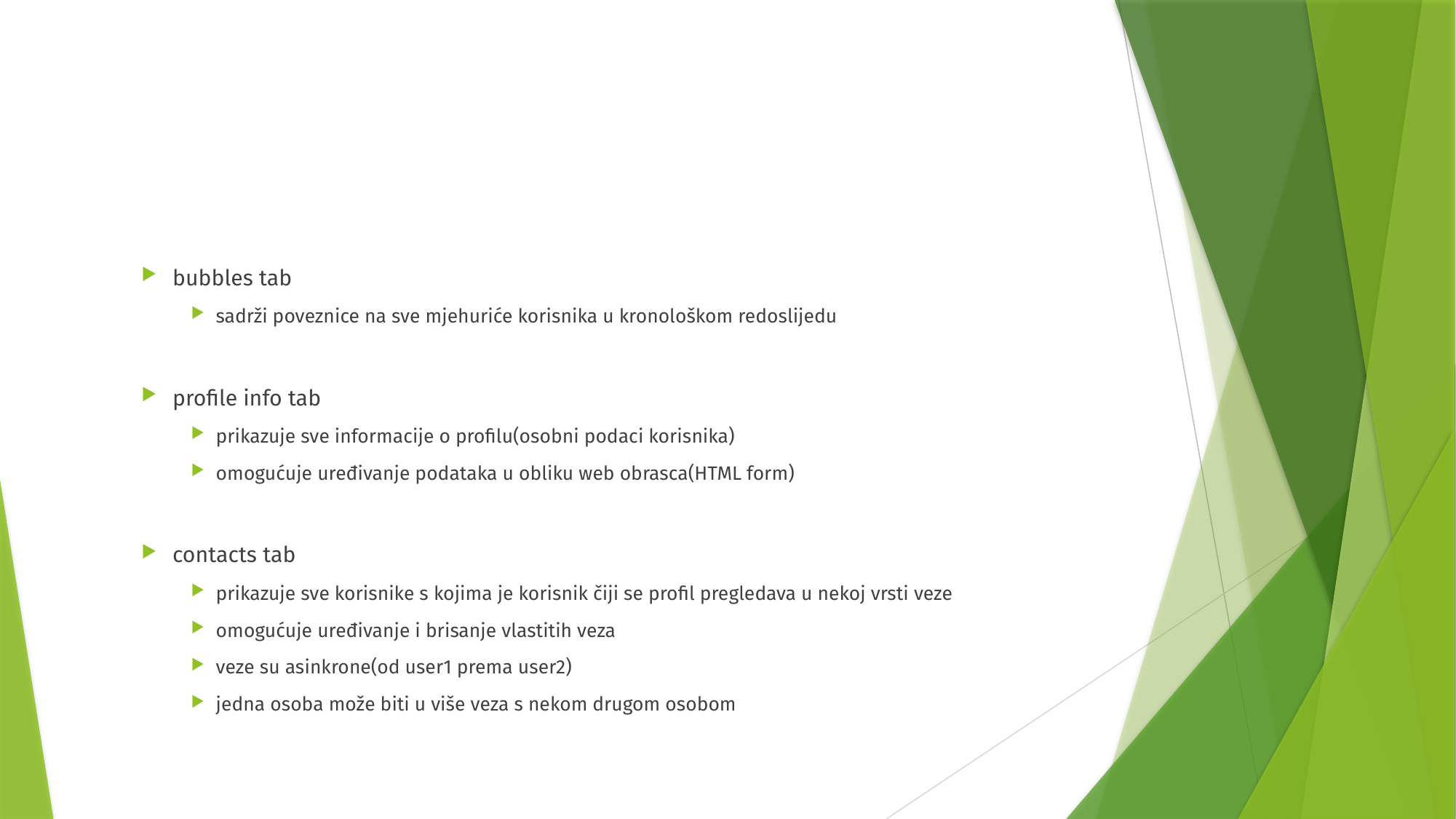

#
bubbles tab
sadrži poveznice na sve mjehuriće korisnika u kronološkom redoslijedu

profile info tab
prikazuje sve informacije o profilu(osobni podaci korisnika)
omogućuje uređivanje podataka u obliku web obrasca(HTML form)

contacts tab
prikazuje sve korisnike s kojima je korisnik čiji se profil pregledava u nekoj vrsti veze
omogućuje uređivanje i brisanje vlastitih veza
veze su asinkrone(od user1 prema user2)
jedna osoba može biti u više veza s nekom drugom osobom